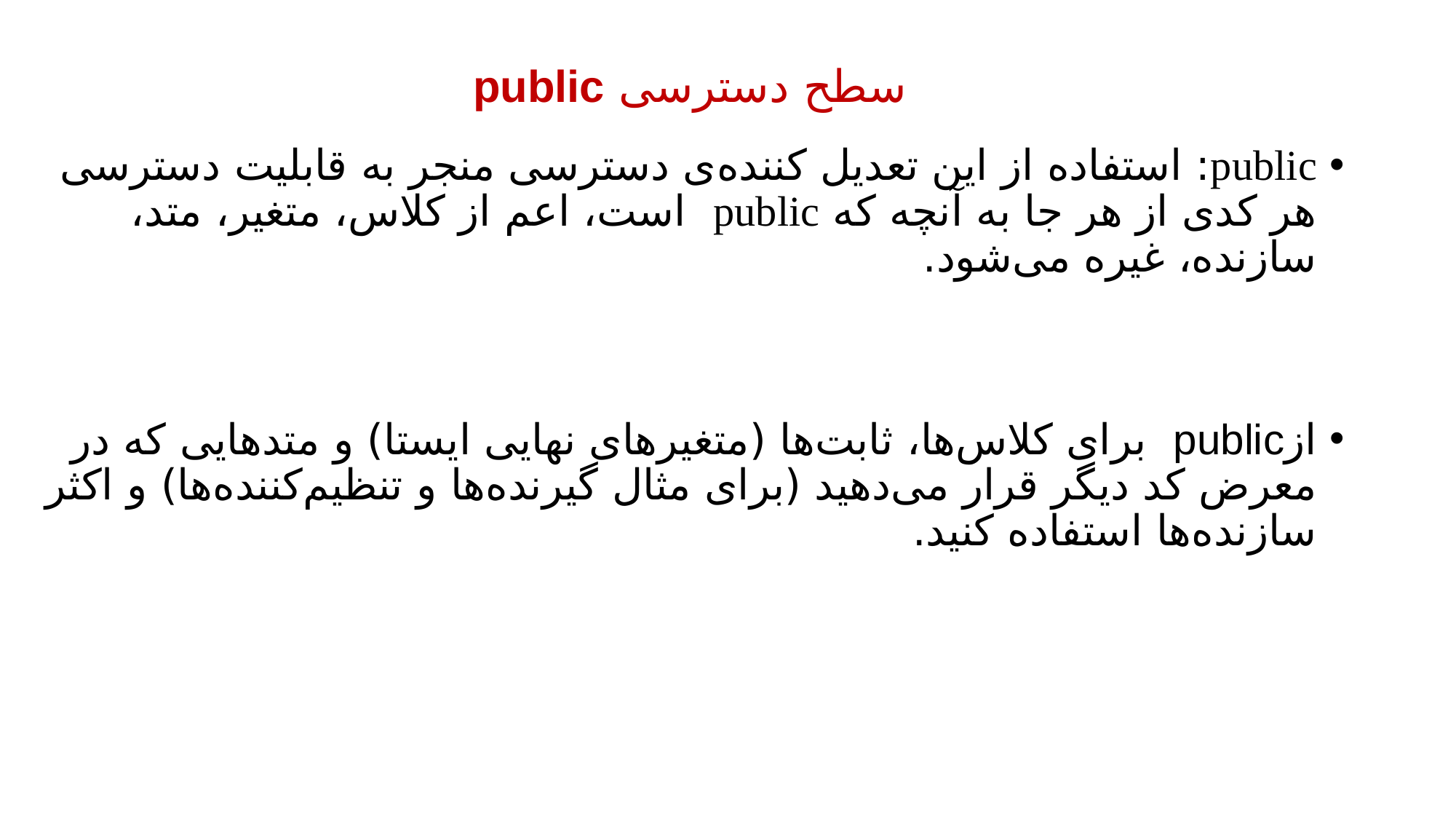

سطح دسترسی public

public: استفاده از این تعدیل کننده‌ی دسترسی منجر به قابلیت دسترسی هر کدی از هر جا به آنچه که public  است، اعم از کلاس، متغیر، متد، سازنده، غیره می‌شود.

ازpublic  برای کلاس‌ها، ثابت‌ها (متغیرهای نهایی ایستا) و متد‌هایی که در معرض کد دیگر قرار می‌دهید (برای مثال گیرنده‌ها و تنظیم‌کننده‌ها) و اکثر سازنده‌ها استفاده کنید.